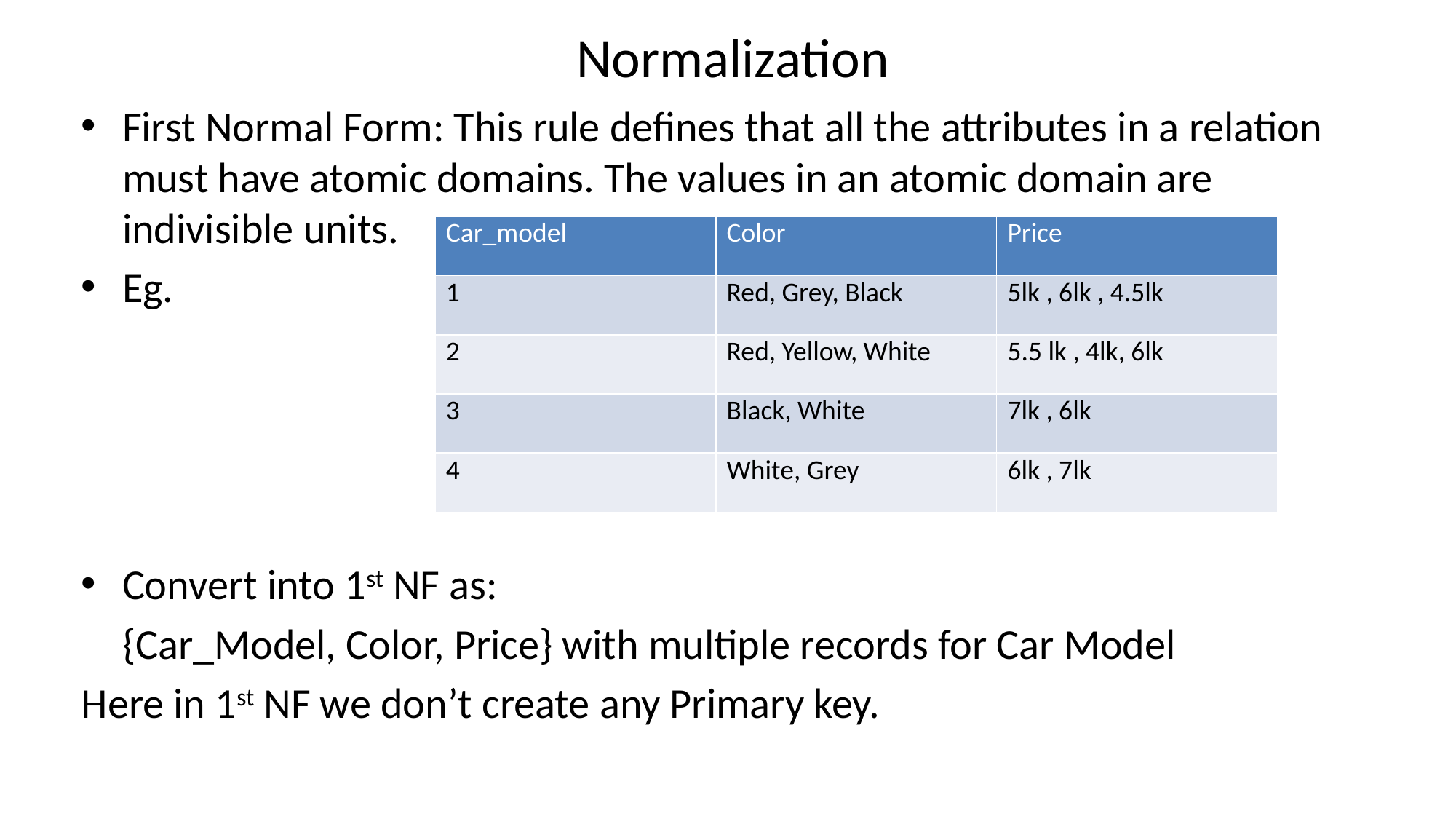

# Normalization
First Normal Form: This rule defines that all the attributes in a relation must have atomic domains. The values in an atomic domain are indivisible units.
Eg.

Convert into 1st NF as:
	{Car_Model, Color, Price} with multiple records for Car Model
Here in 1st NF we don’t create any Primary key.
| Car\_model | Color | Price |
| --- | --- | --- |
| 1 | Red, Grey, Black | 5lk , 6lk , 4.5lk |
| 2 | Red, Yellow, White | 5.5 lk , 4lk, 6lk |
| 3 | Black, White | 7lk , 6lk |
| 4 | White, Grey | 6lk , 7lk |